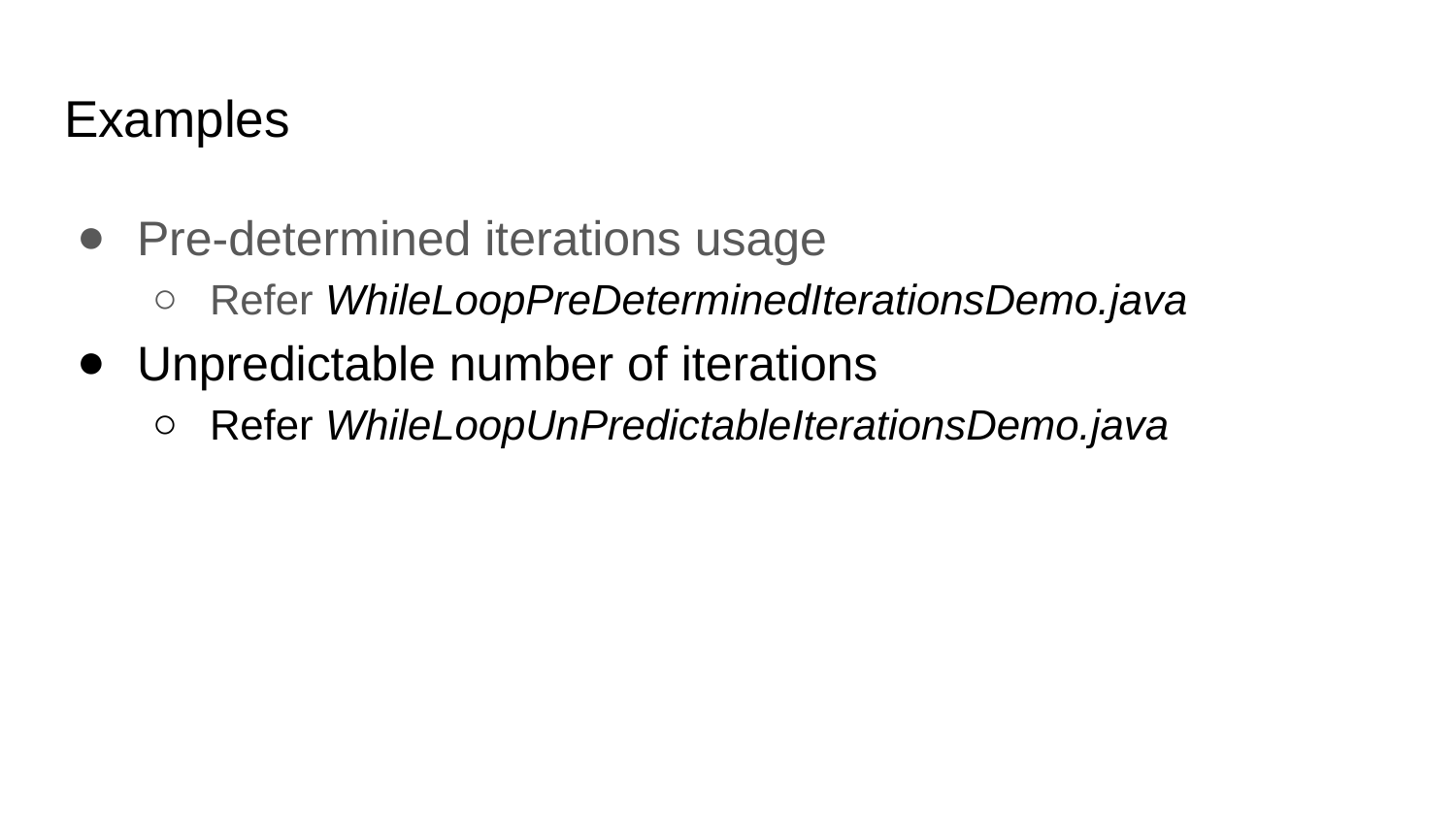

# Examples
Pre-determined iterations usage
Refer WhileLoopPreDeterminedIterationsDemo.java
Unpredictable number of iterations
Refer WhileLoopUnPredictableIterationsDemo.java